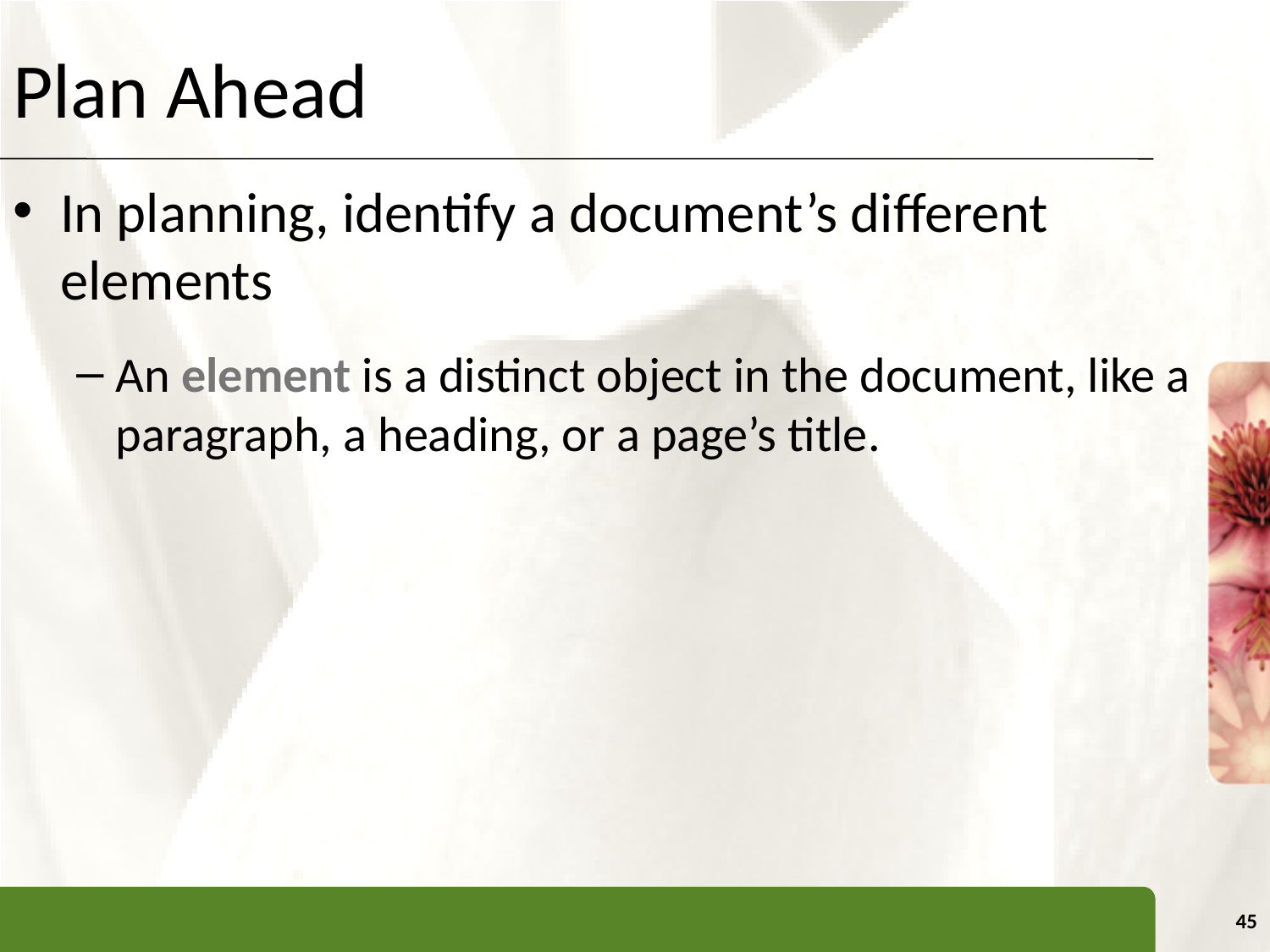

# Plan Ahead
In planning, identify a document’s different elements
An element is a distinct object in the document, like a paragraph, a heading, or a page’s title.

45